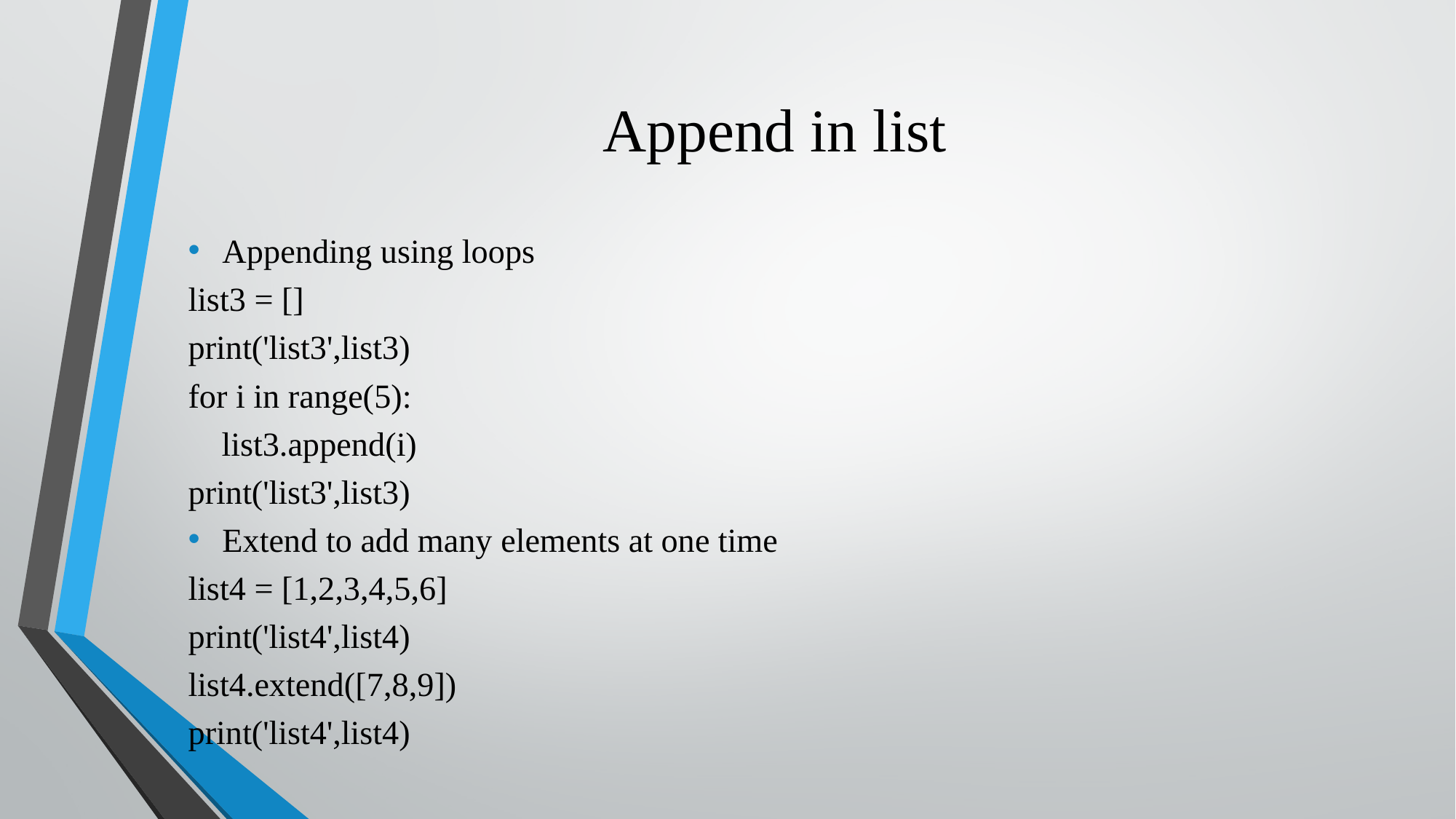

# Append in list
Appending using loops
list3 = []
print('list3',list3)
for i in range(5):
    list3.append(i)
print('list3',list3)
Extend to add many elements at one time
list4 = [1,2,3,4,5,6]
print('list4',list4)
list4.extend([7,8,9])
print('list4',list4)